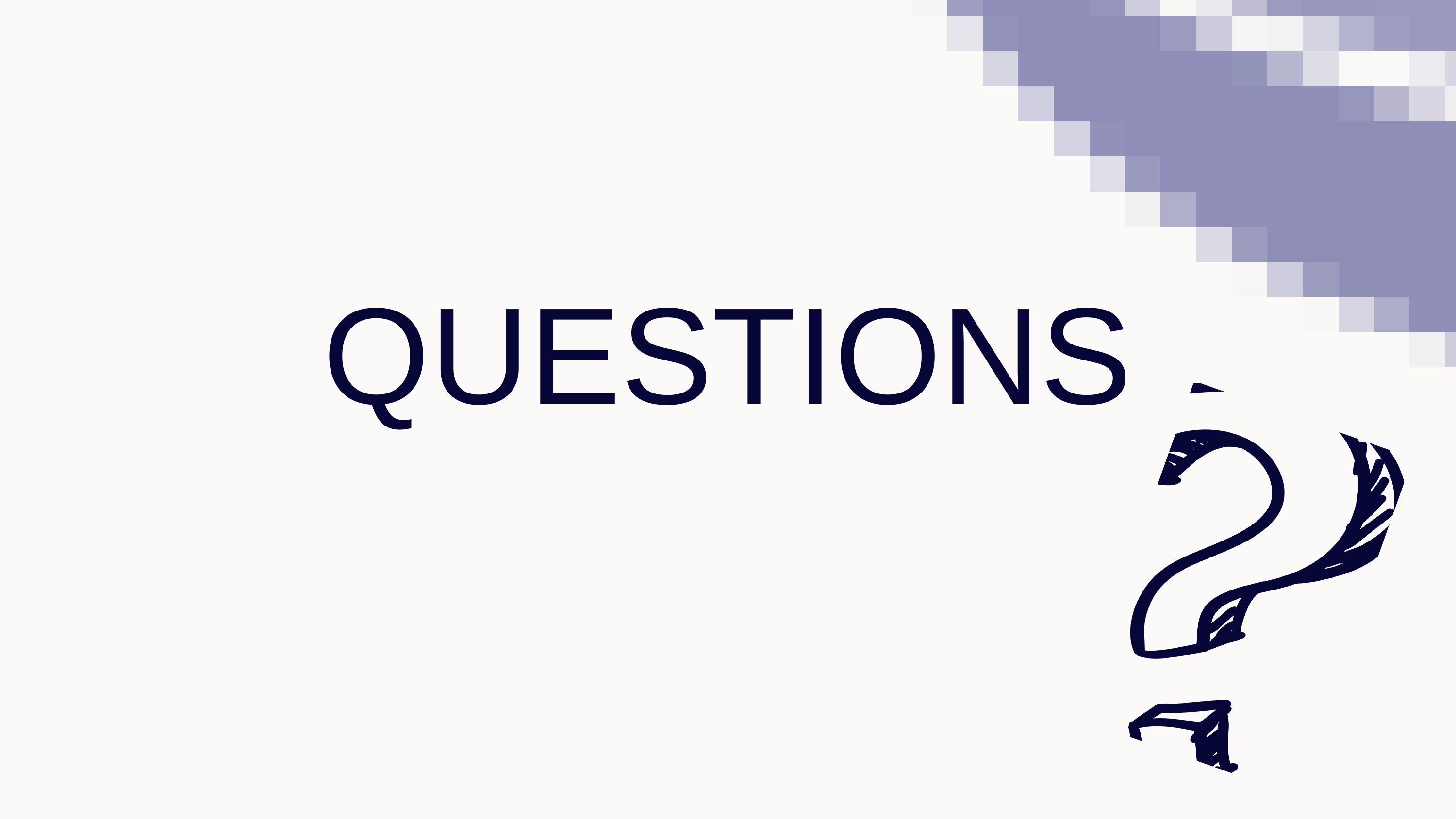

QUESTIONS

שאלות

5 / 5,000

תוצאות התרגום
תוצאת התרגום

star_border

questions